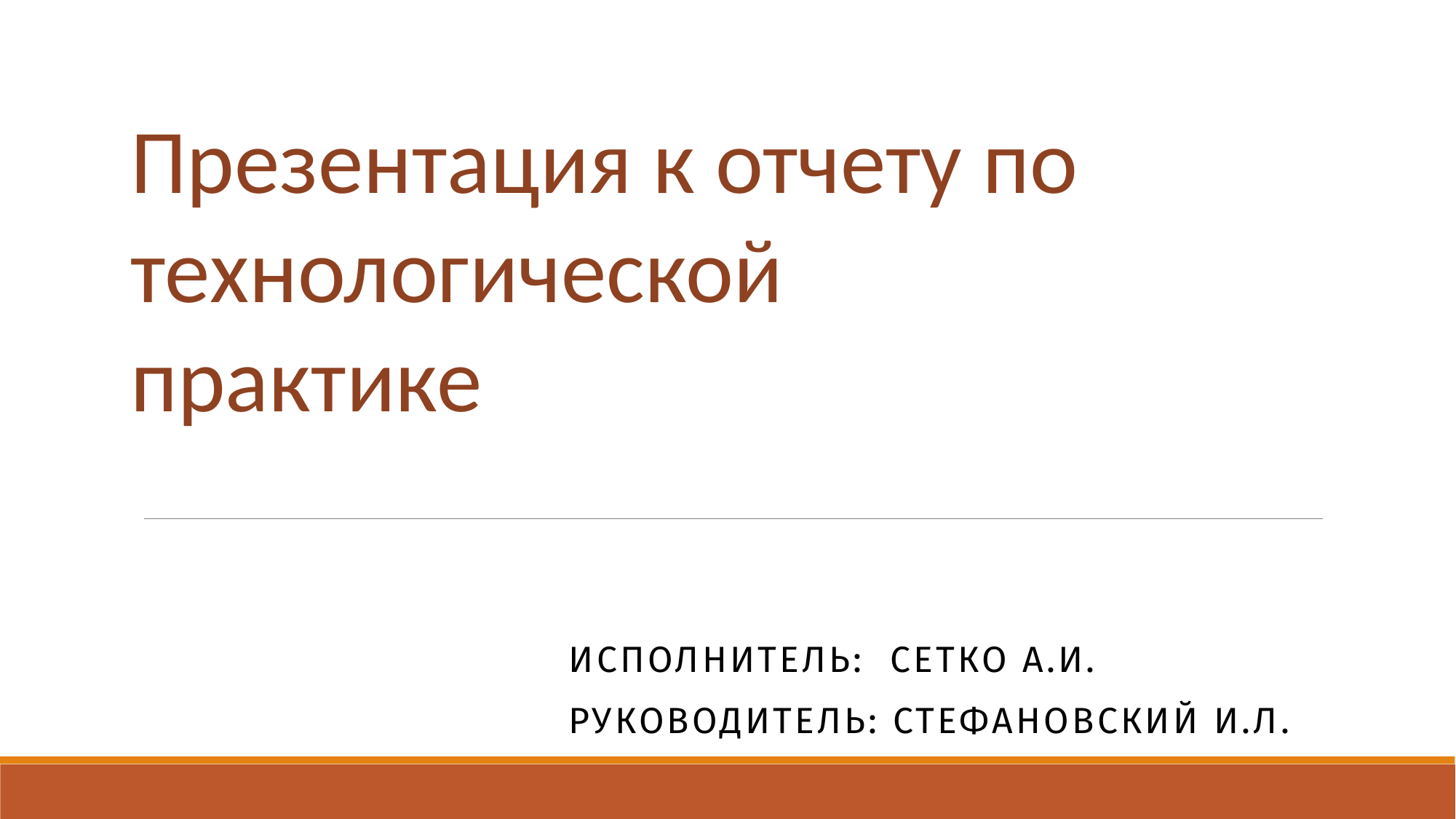

Презентация к отчету по технологической практике
#
Исполнитель:  Сетко А.И.
Руководитель: Стефановский И.Л.